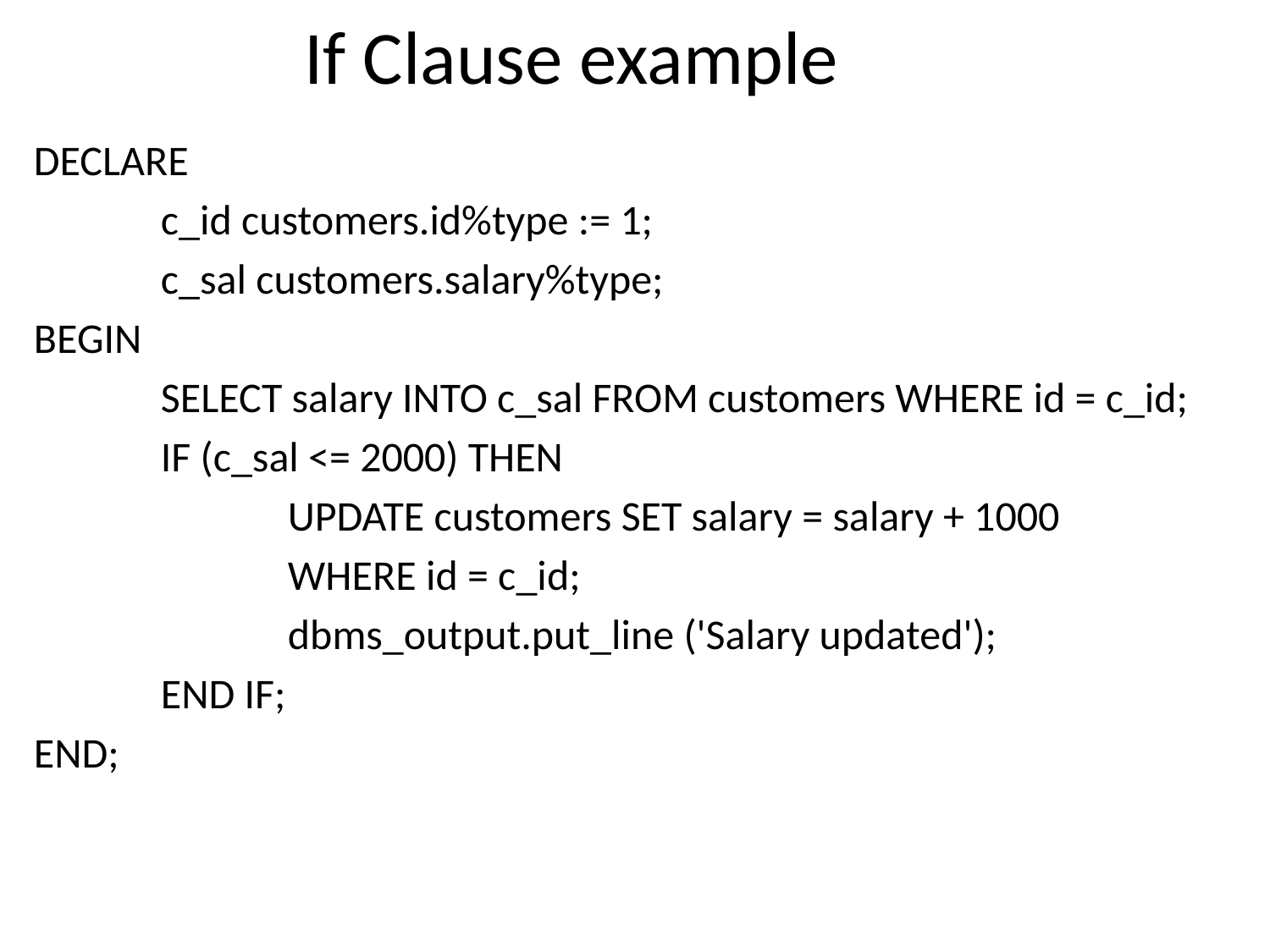

# If Clause example
DECLARE
	c_id customers.id%type := 1;
	c_sal customers.salary%type;
BEGIN
	SELECT salary INTO c_sal FROM customers WHERE id = c_id;
	IF (c_sal <= 2000) THEN
		UPDATE customers SET salary = salary + 1000
		WHERE id = c_id;
		dbms_output.put_line ('Salary updated');
	END IF;
END;